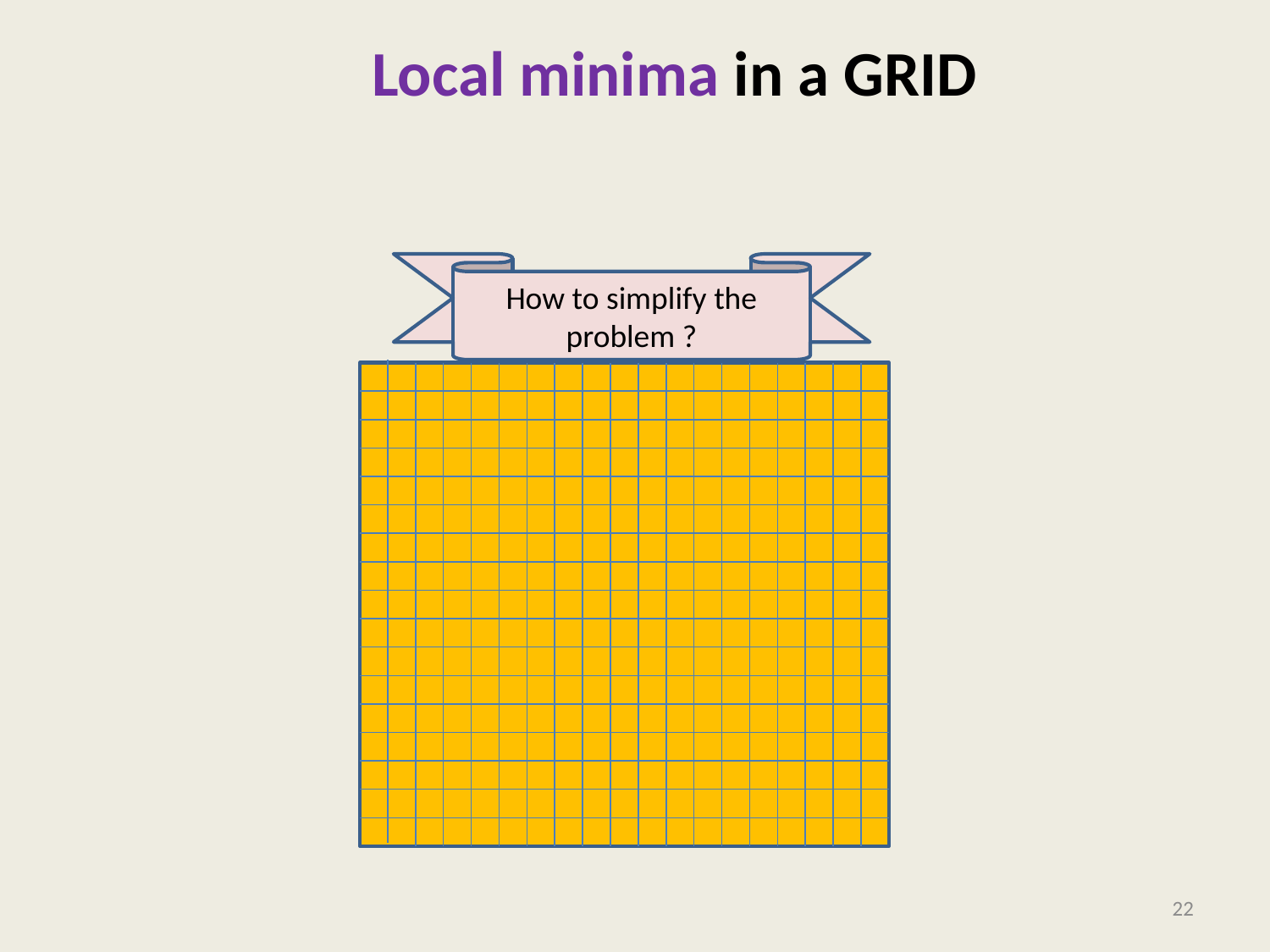

Local minima in a GRID
How to simplify the problem ?

22